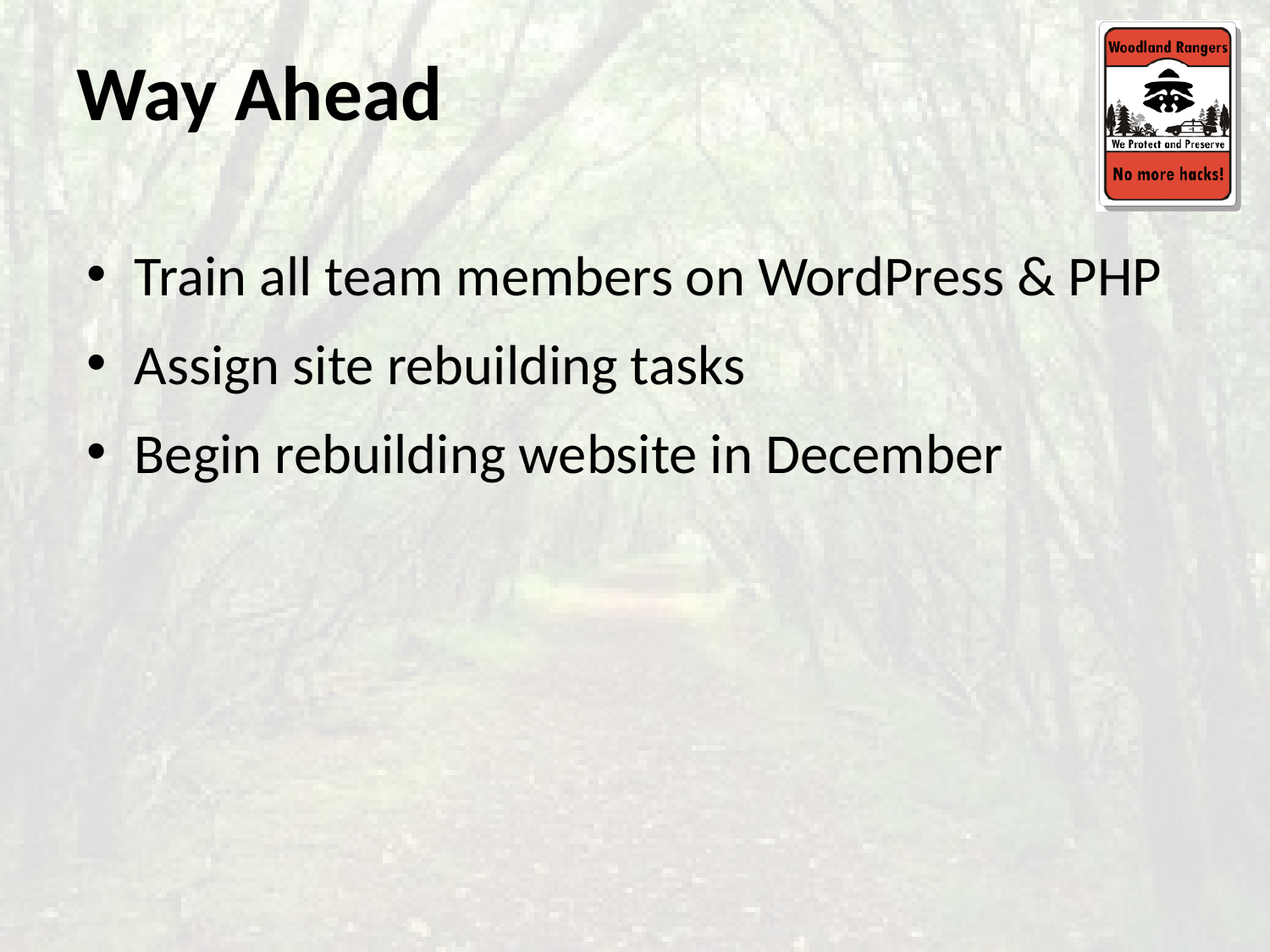

# Way Ahead
Train all team members on WordPress & PHP
Assign site rebuilding tasks
Begin rebuilding website in December